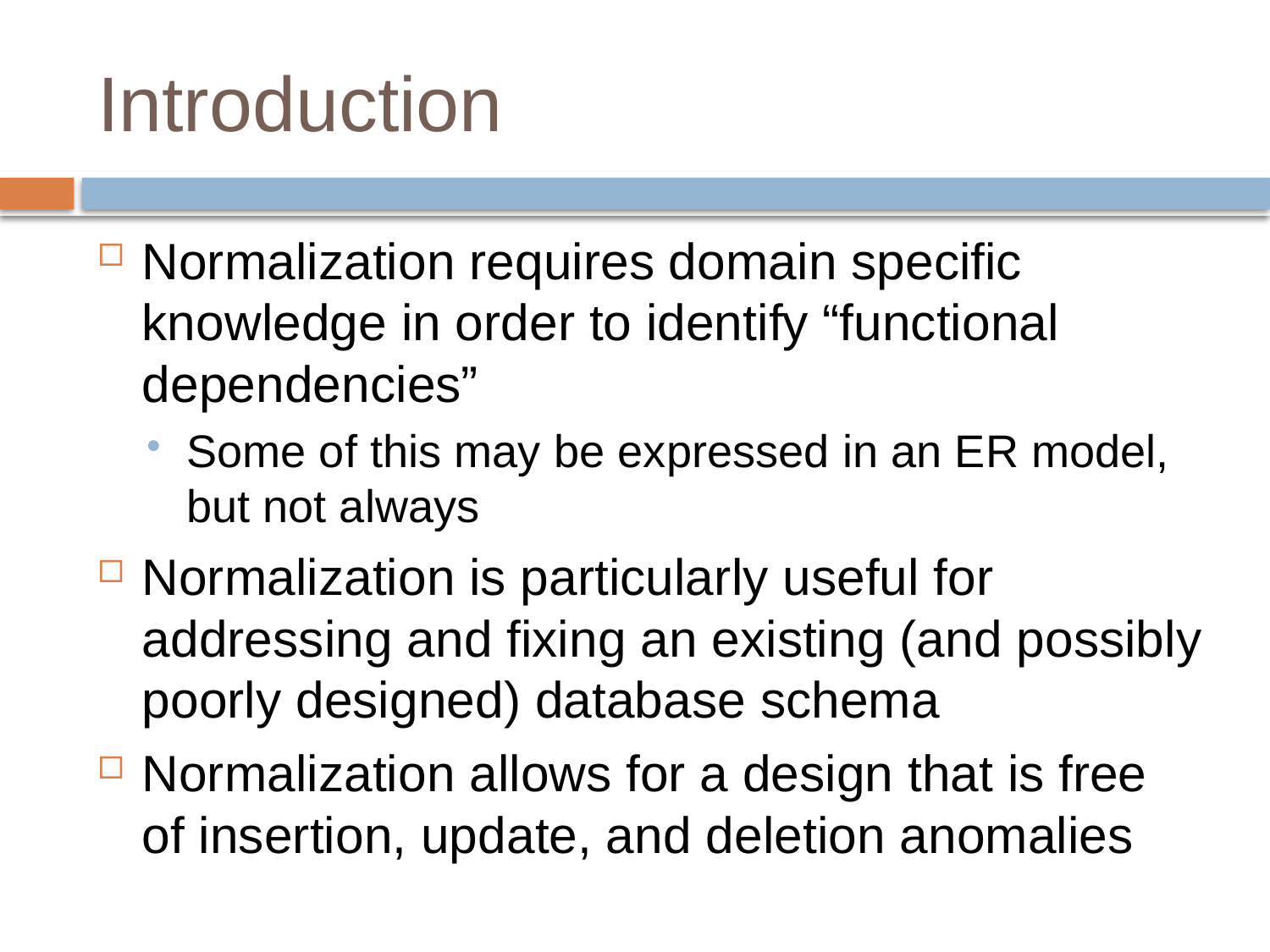

# Introduction
Normalization requires domain specific knowledge in order to identify “functional dependencies”
Some of this may be expressed in an ER model, but not always
Normalization is particularly useful for addressing and fixing an existing (and possibly poorly designed) database schema
Normalization allows for a design that is free of insertion, update, and deletion anomalies